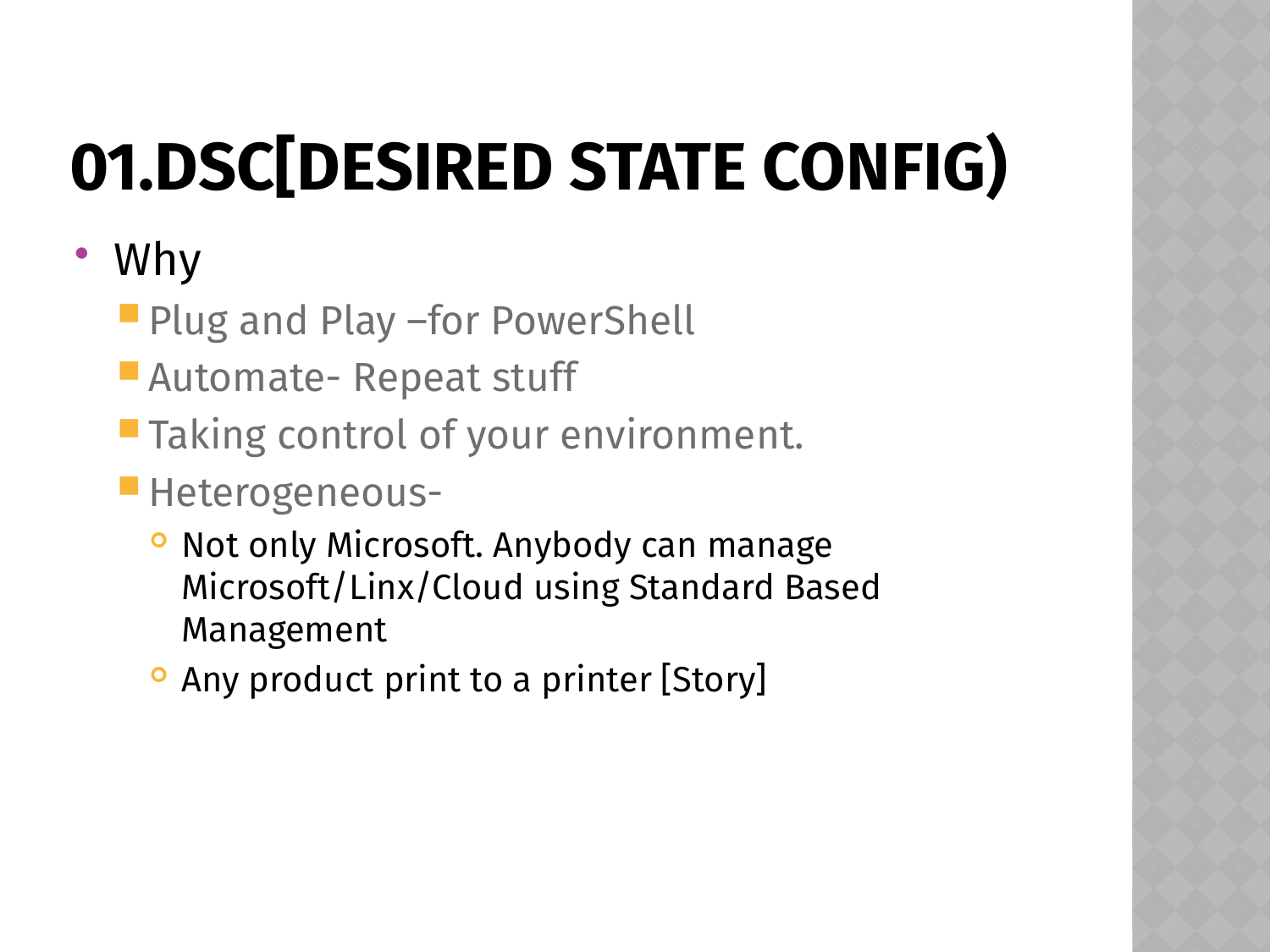

# 01.dsc[Desired state config)
Why
Plug and Play –for PowerShell
Automate- Repeat stuff
Taking control of your environment.
Heterogeneous-
Not only Microsoft. Anybody can manage Microsoft/Linx/Cloud using Standard Based Management
Any product print to a printer [Story]